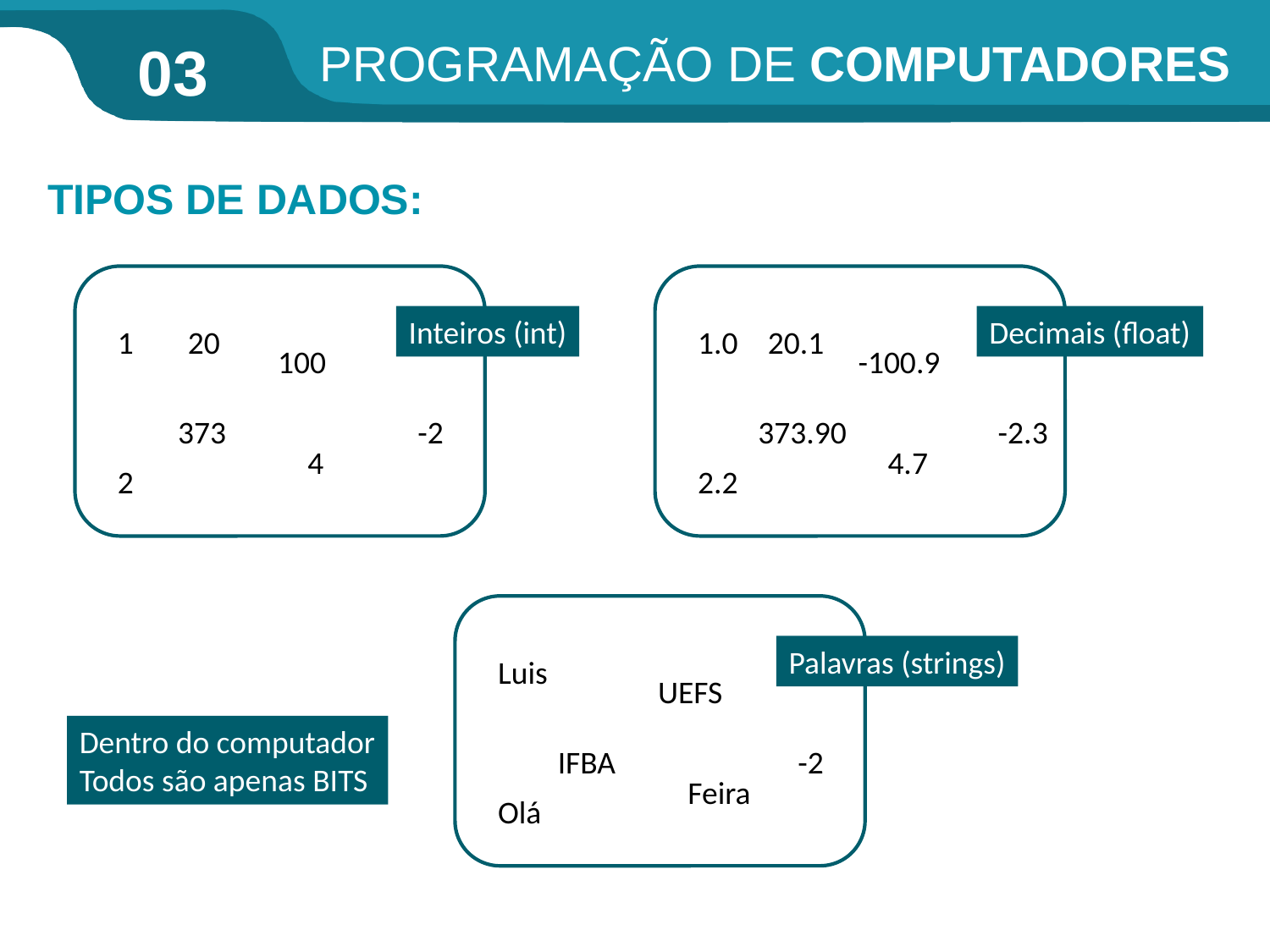

PROGRAMAÇÃO DE COMPUTADORES
03
TIPOS DE DADOS:

Inteiros (int)
Decimais (float)
1
20
1.0
20.1
100
-100.9
373
-2
373.90
-2.3
4
4.7
2
2.2

Palavras (strings)
Luis
UEFS
Dentro do computador
Todos são apenas BITS
IFBA
-2
Feira
Olá